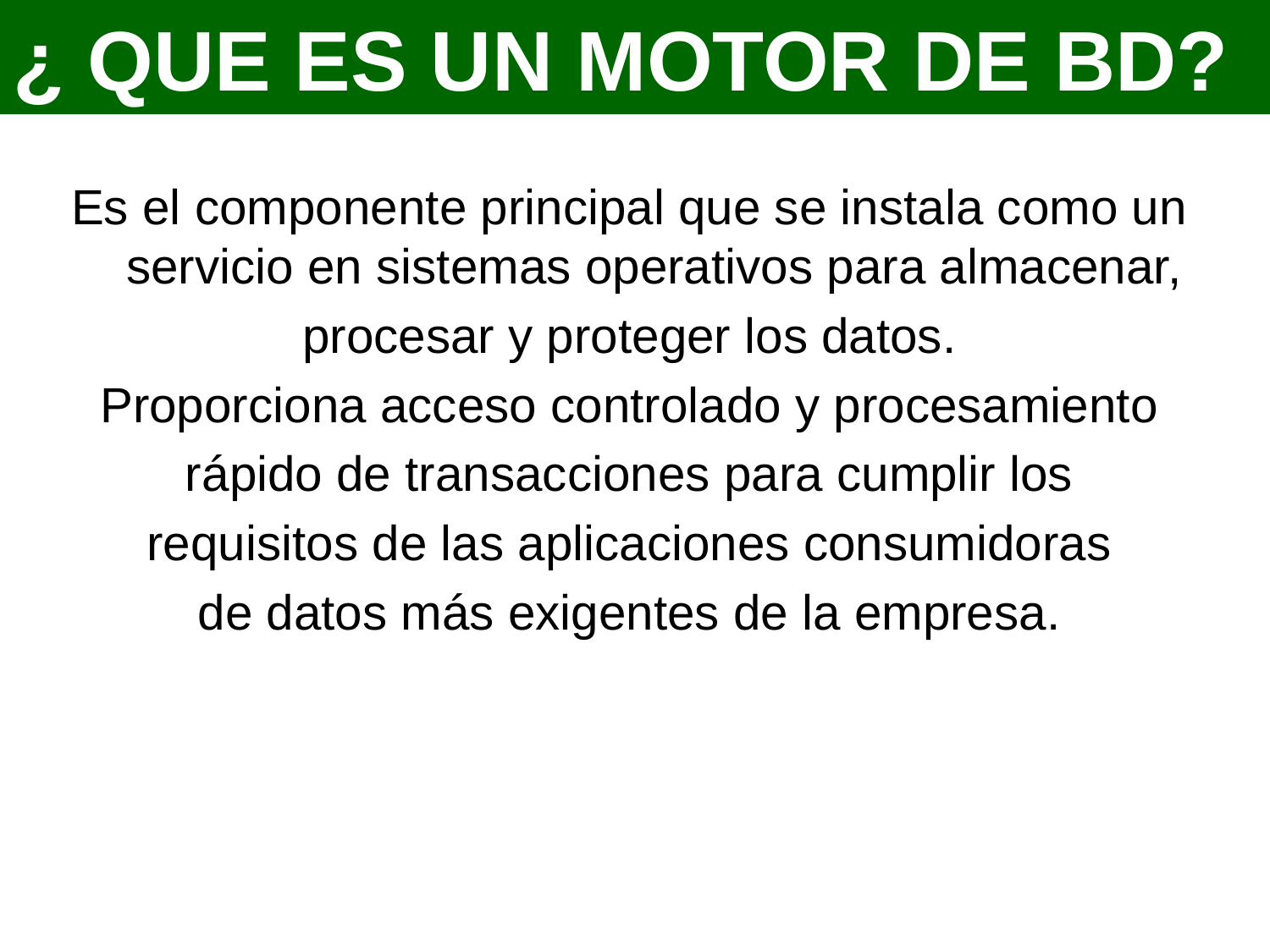

# ¿ QUE ES UN MOTOR DE BD?
Es el componente principal que se instala como un servicio en sistemas operativos para almacenar,
procesar y proteger los datos.
Proporciona acceso controlado y procesamiento
rápido de transacciones para cumplir los
requisitos de las aplicaciones consumidoras
de datos más exigentes de la empresa.